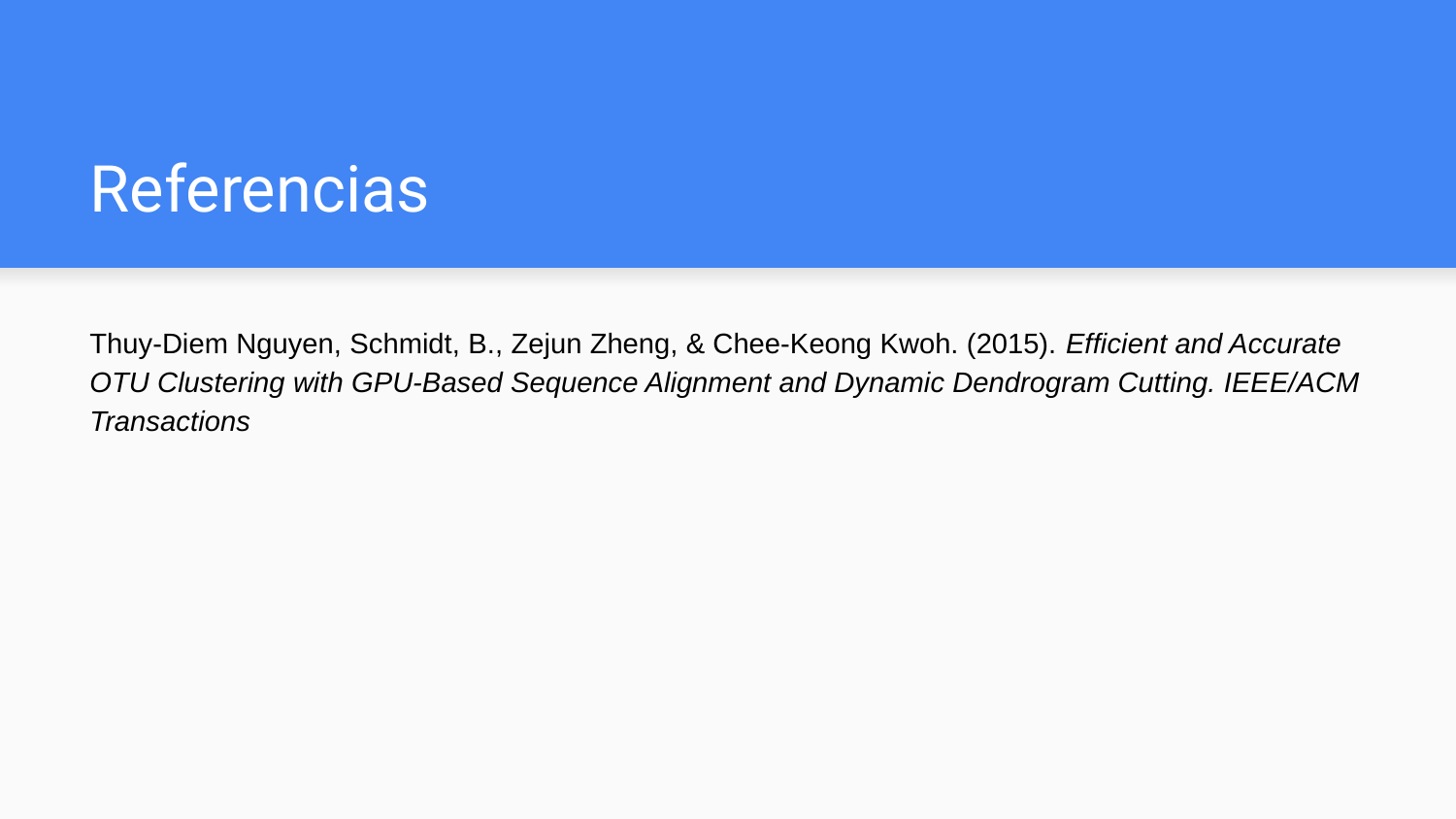

# Referencias
Thuy-Diem Nguyen, Schmidt, B., Zejun Zheng, & Chee-Keong Kwoh. (2015). Efficient and Accurate OTU Clustering with GPU-Based Sequence Alignment and Dynamic Dendrogram Cutting. IEEE/ACM Transactions